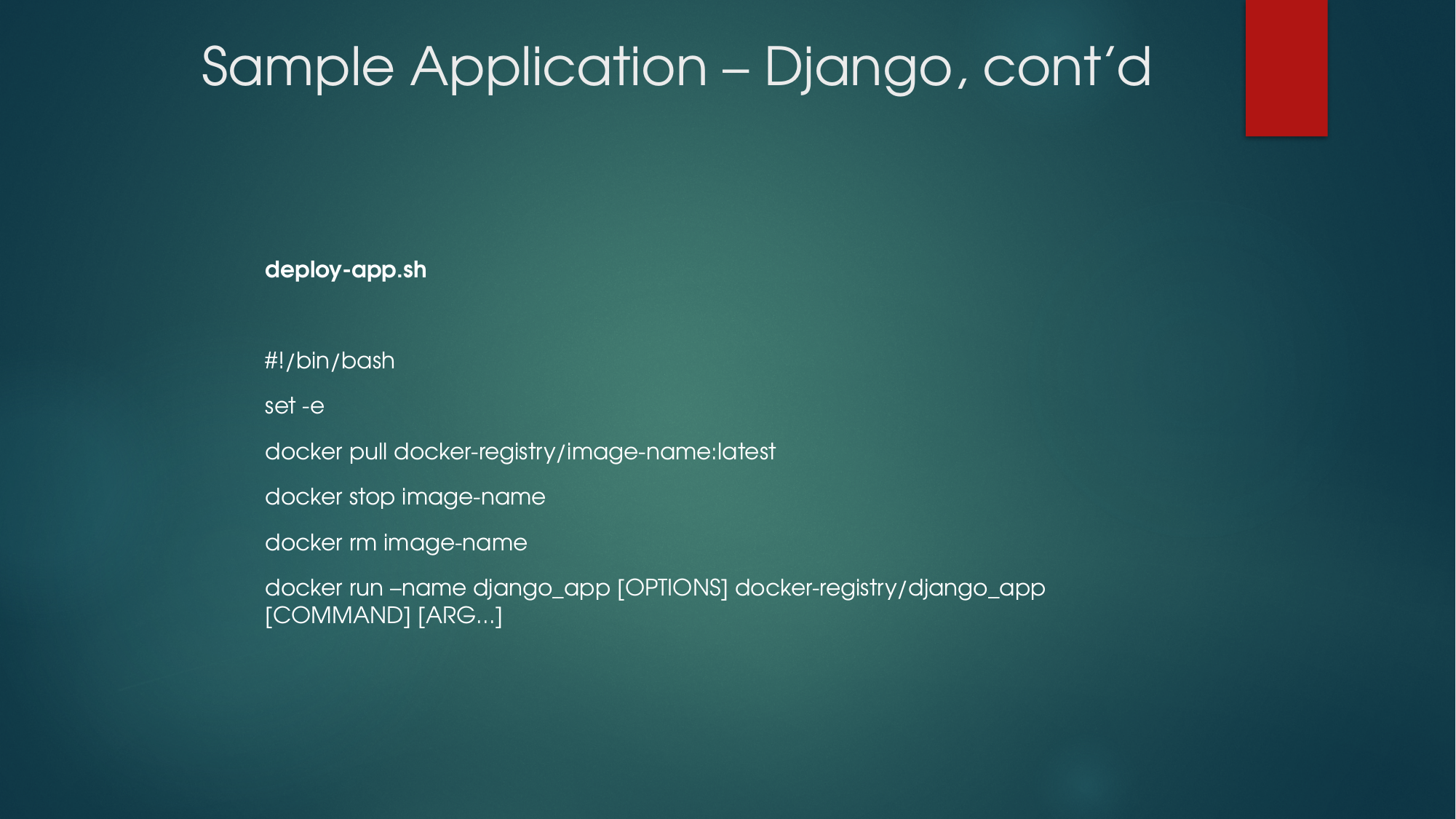

# Sample Application – Django, cont’d
deploy-app.sh

#!/bin/bash
set -e
docker pull docker-registry/image-name:latest
docker stop image-name
docker rm image-name
docker run –name django_app [OPTIONS] docker-registry/django_app [COMMAND] [ARG...]